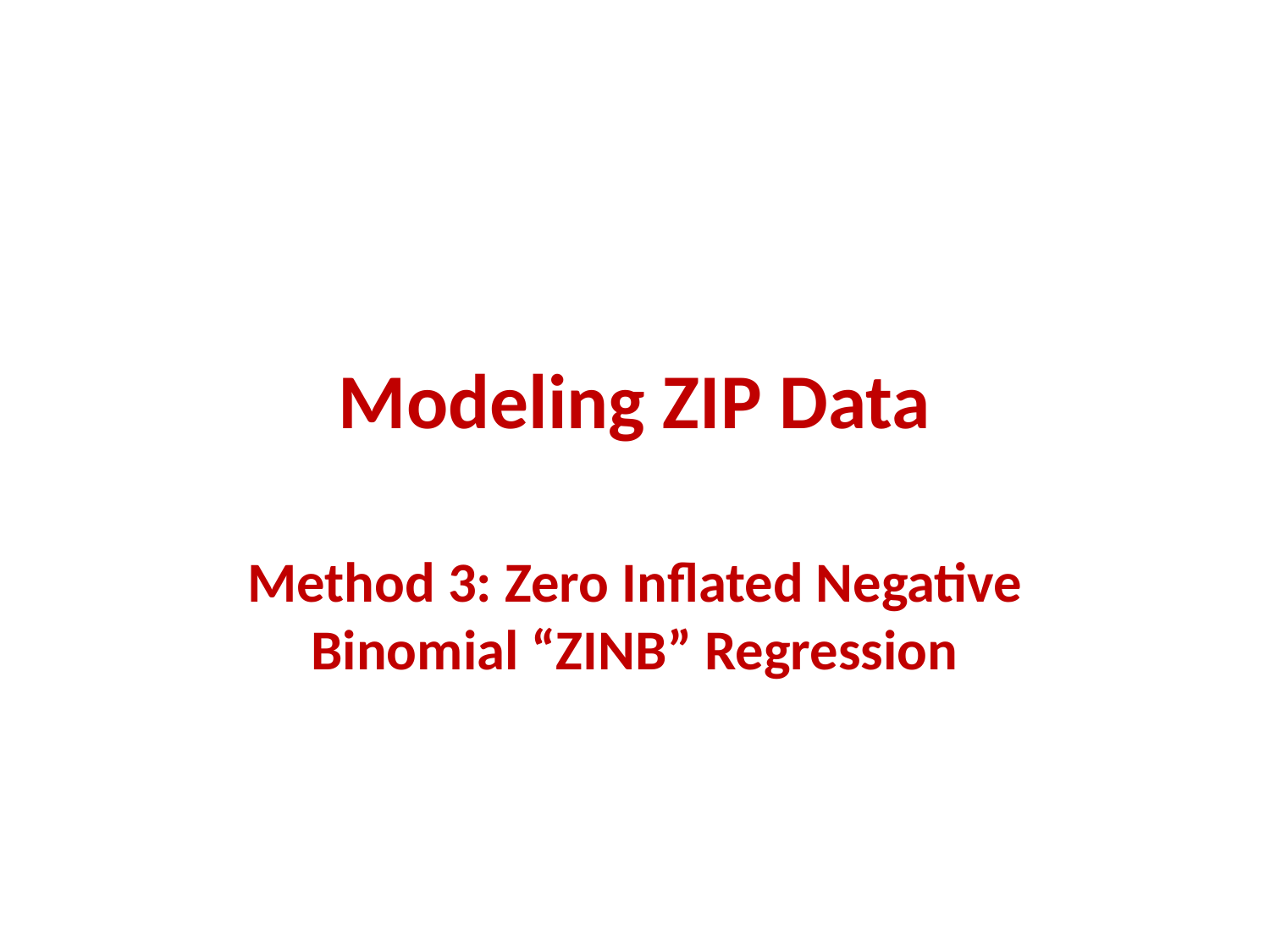

# Modeling ZIP Data
Method 3: Zero Inflated Negative Binomial “ZINB” Regression